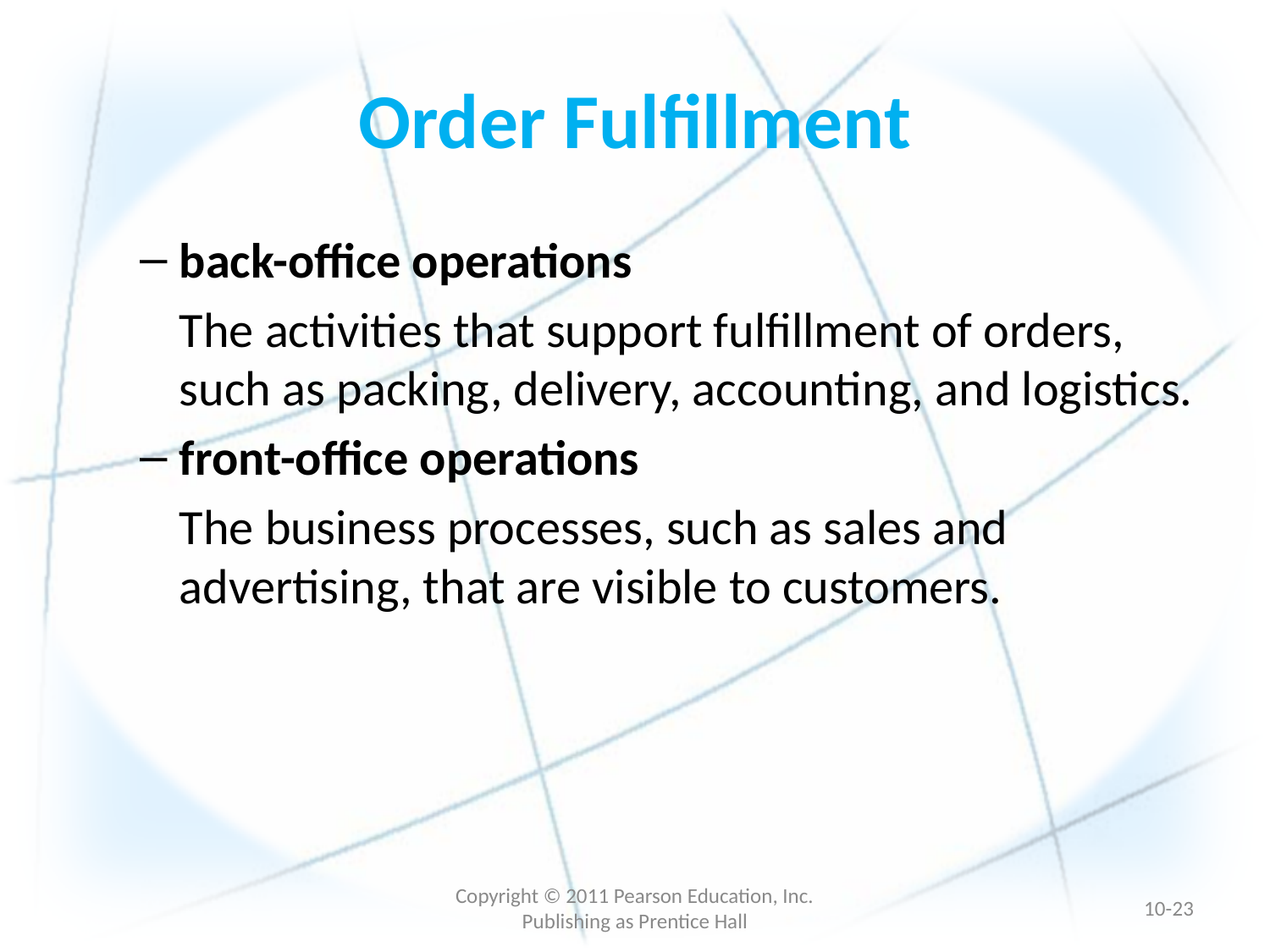

# Order Fulfillment
back-office operations
	The activities that support fulfillment of orders, such as packing, delivery, accounting, and logistics.
front-office operations
	The business processes, such as sales and advertising, that are visible to customers.
Copyright © 2011 Pearson Education, Inc. Publishing as Prentice Hall
10-23